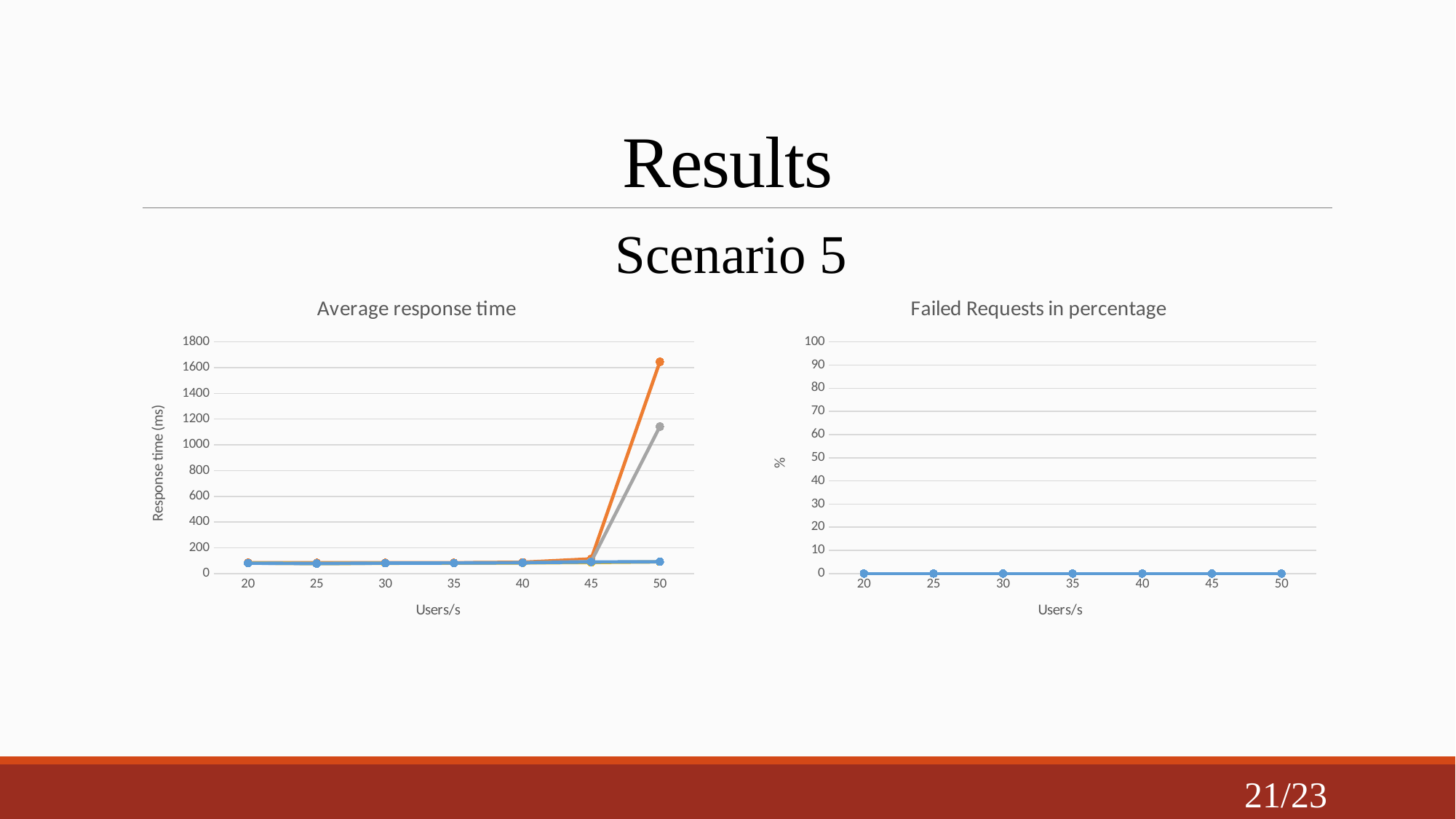

# Results
Scenario 5

### Chart: Average response time

| Category | planr 1.2 | planr 1.4 | planr 1.8 | planr 1.16 |
|---|---|---|---|---|
| 20 | 85.0 | 81.0 | 82.0 | 81.0 |
| 25 | 84.0 | 79.0 | 78.0 | 78.0 |
| 30 | 84.0 | 81.0 | 80.0 | 81.0 |
| 35 | 84.0 | 82.0 | 82.0 | 82.0 |
| 40 | 88.0 | 84.0 | 83.0 | 84.0 |
| 45 | 114.0 | 94.0 | 86.0 | 90.0 |
| 50 | 1645.0 | 1142.0 | 91.0 | 92.0 |

### Chart: Failed Requests in percentage

| Category | planr 1.2 | planr 1.4 | planr 1.8 | planr 1.16 |
|---|---|---|---|---|
| 20 | 0.0 | 0.0 | 0.0 | 0.0 |
| 25 | 0.0 | 0.0 | 0.0 | 0.0 |
| 30 | 0.0 | 0.0 | 0.0 | 0.0 |
| 35 | 0.0 | 0.0 | 0.0 | 0.0 |
| 40 | 0.0 | 0.0 | 0.0 | 0.0 |
| 45 | 0.0 | 0.0 | 0.0 | 0.0 |
| 50 | 0.0 | 0.0 | 0.0 | 0.0 |
21/23